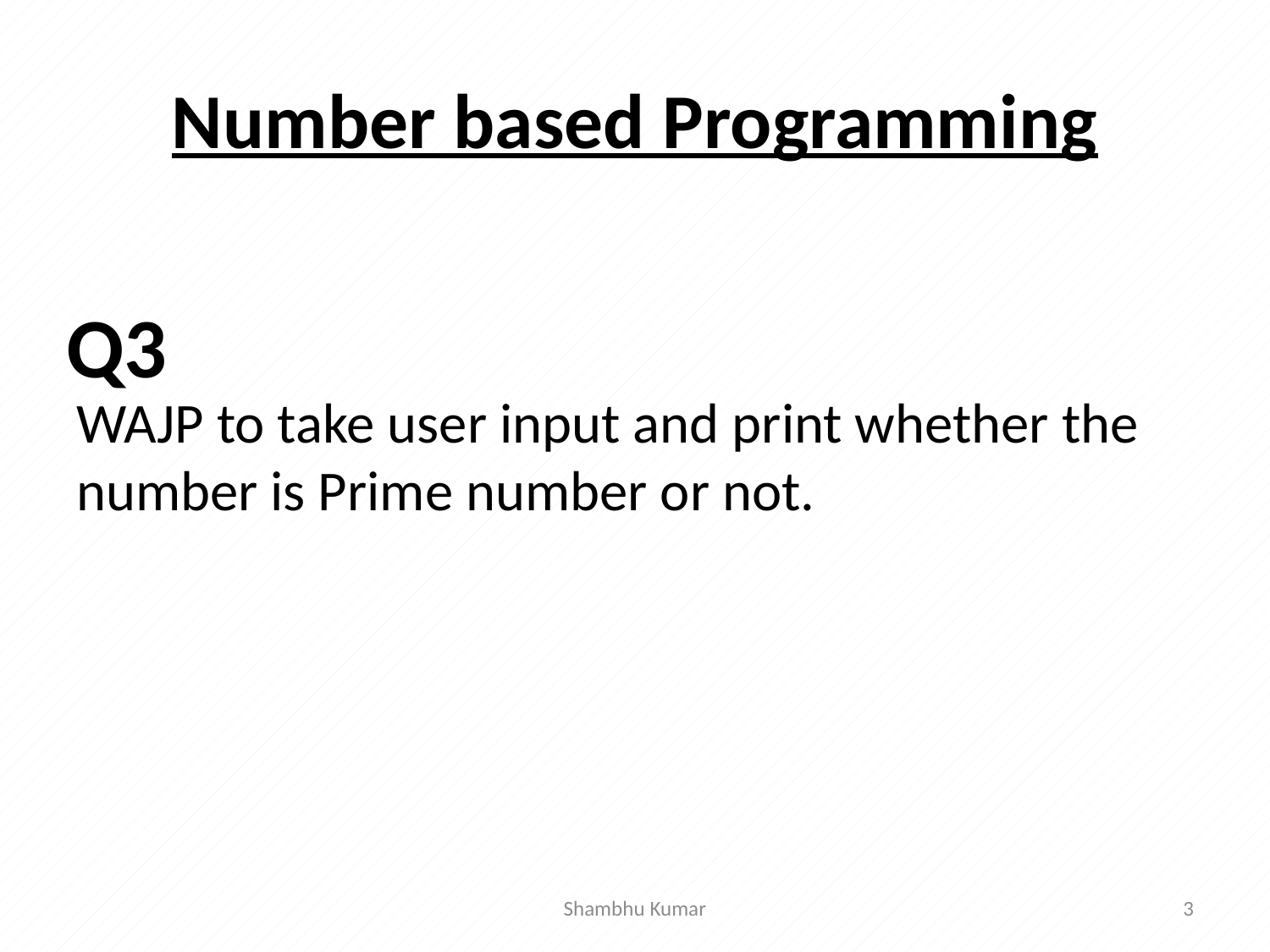

# Number based Programming

WAJP to take user input and print whether the number is Prime number or not.

Q3
Shambhu Kumar
3